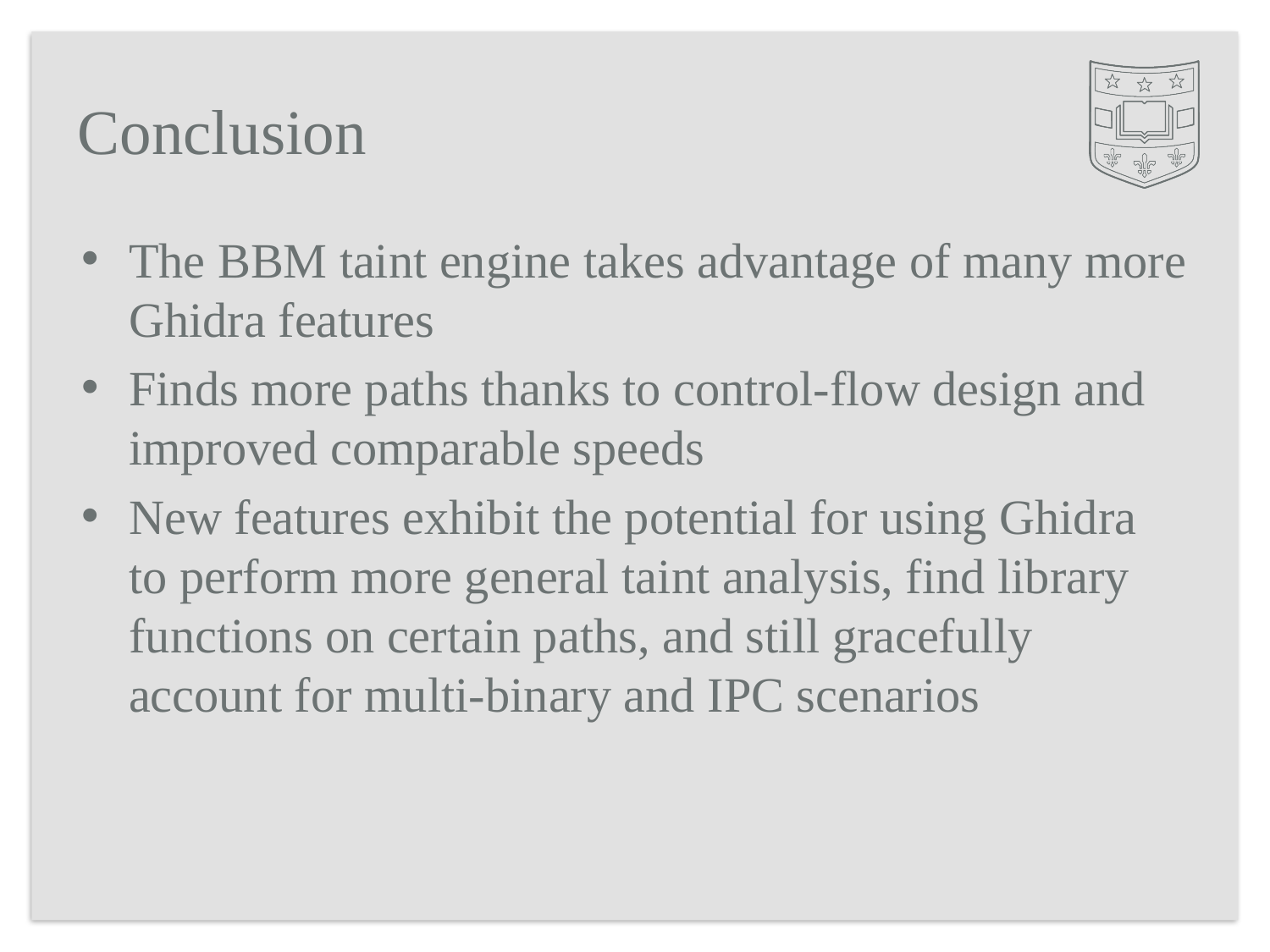

# Conclusion
The BBM taint engine takes advantage of many more Ghidra features
Finds more paths thanks to control-flow design and improved comparable speeds
New features exhibit the potential for using Ghidra to perform more general taint analysis, find library functions on certain paths, and still gracefully account for multi-binary and IPC scenarios